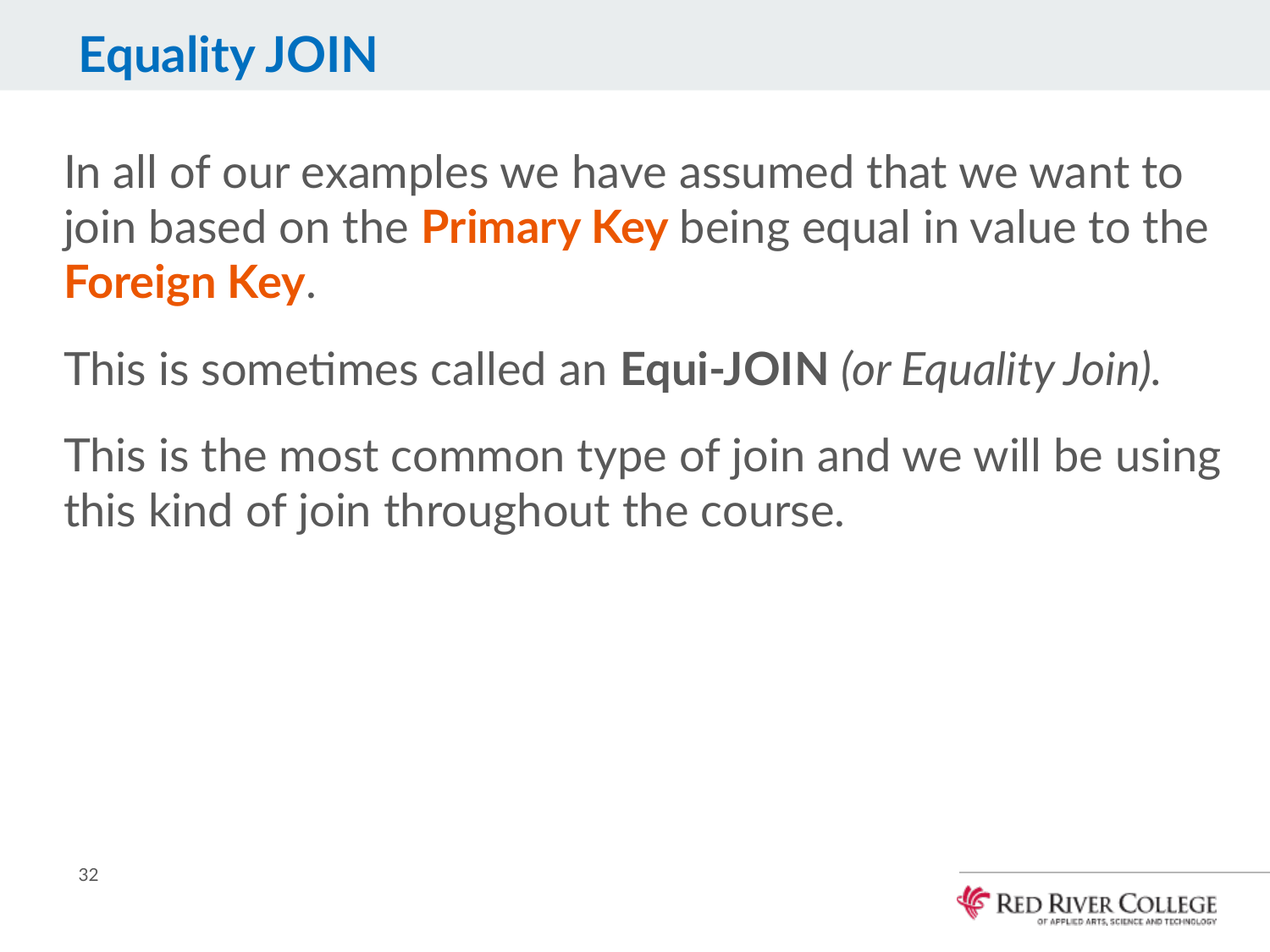

# Equality JOIN
In all of our examples we have assumed that we want to join based on the Primary Key being equal in value to the Foreign Key.
This is sometimes called an Equi-JOIN (or Equality Join).
This is the most common type of join and we will be using this kind of join throughout the course.
32